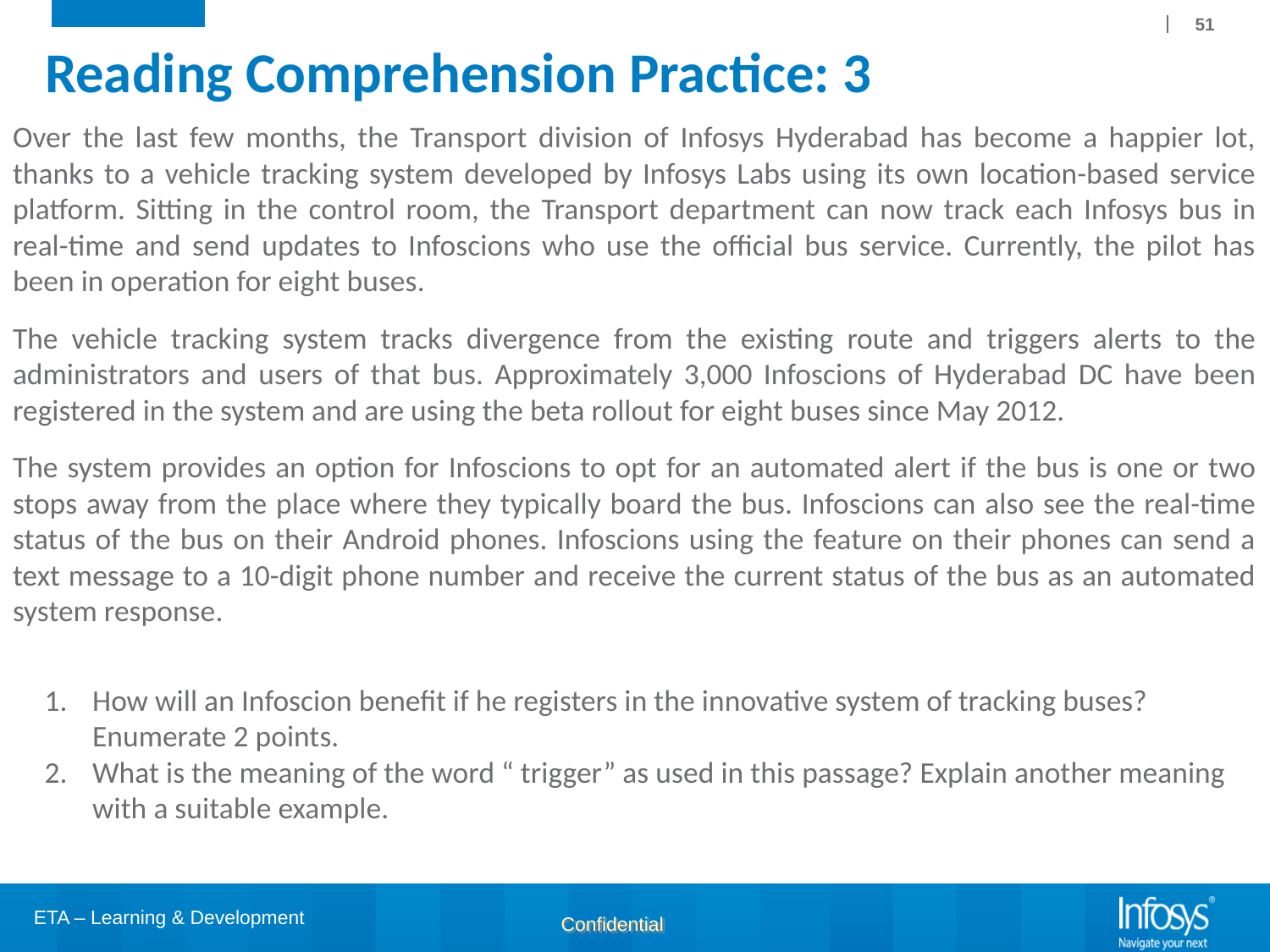

51
# Reading Comprehension Practice: 3
Over the last few months, the Transport division of Infosys Hyderabad has become a happier lot, thanks to a vehicle tracking system developed by Infosys Labs using its own location-based service platform. Sitting in the control room, the Transport department can now track each Infosys bus in real-time and send updates to Infoscions who use the official bus service. Currently, the pilot has been in operation for eight buses.
The vehicle tracking system tracks divergence from the existing route and triggers alerts to the administrators and users of that bus. Approximately 3,000 Infoscions of Hyderabad DC have been registered in the system and are using the beta rollout for eight buses since May 2012.
The system provides an option for Infoscions to opt for an automated alert if the bus is one or two stops away from the place where they typically board the bus. Infoscions can also see the real-time status of the bus on their Android phones. Infoscions using the feature on their phones can send a text message to a 10-digit phone number and receive the current status of the bus as an automated system response.
How will an Infoscion benefit if he registers in the innovative system of tracking buses? Enumerate 2 points.
What is the meaning of the word “ trigger” as used in this passage? Explain another meaning with a suitable example.